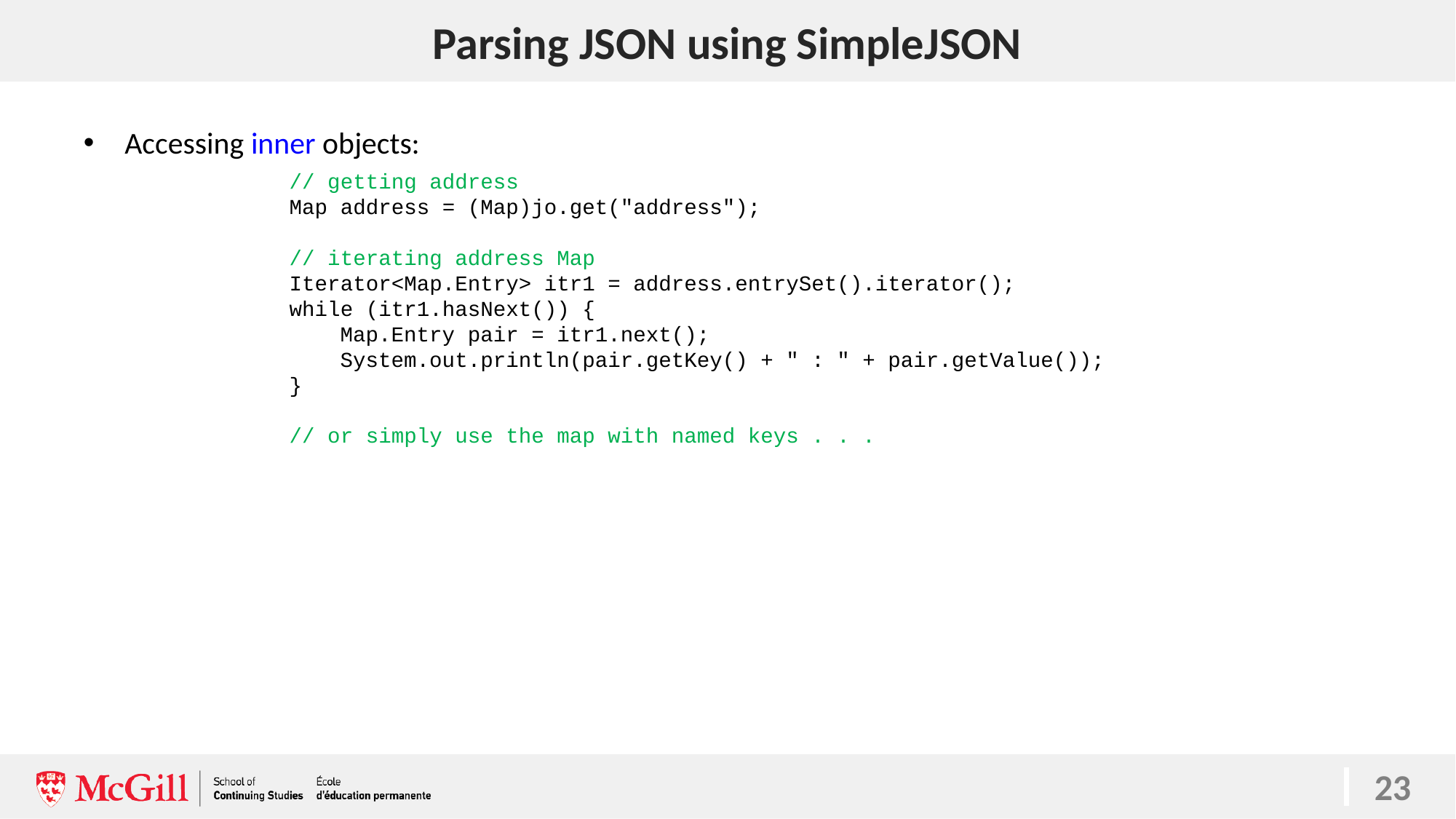

# Parsing JSON using SimpleJSON
23
Accessing inner objects:

// getting address
Map address = (Map)jo.get("address");

// iterating address Map
Iterator<Map.Entry> itr1 = address.entrySet().iterator();
while (itr1.hasNext()) {
    Map.Entry pair = itr1.next();
    System.out.println(pair.getKey() + " : " + pair.getValue());
}

// or simply use the map with named keys . . .